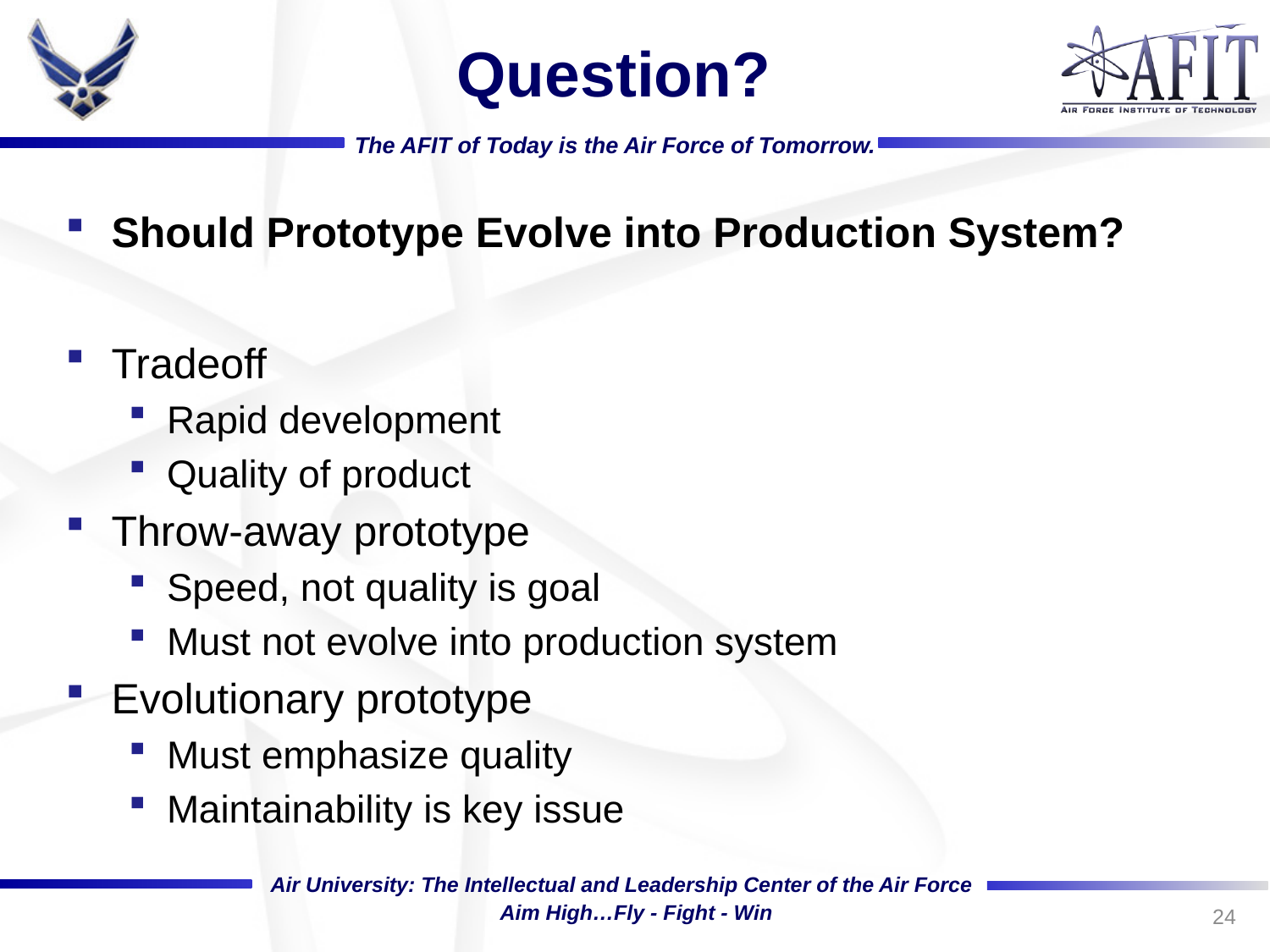

# Question?
Should Prototype Evolve into Production System?

Tradeoff
Rapid development
Quality of product
Throw-away prototype
Speed, not quality is goal
Must not evolve into production system
Evolutionary prototype
Must emphasize quality
Maintainability is key issue
24